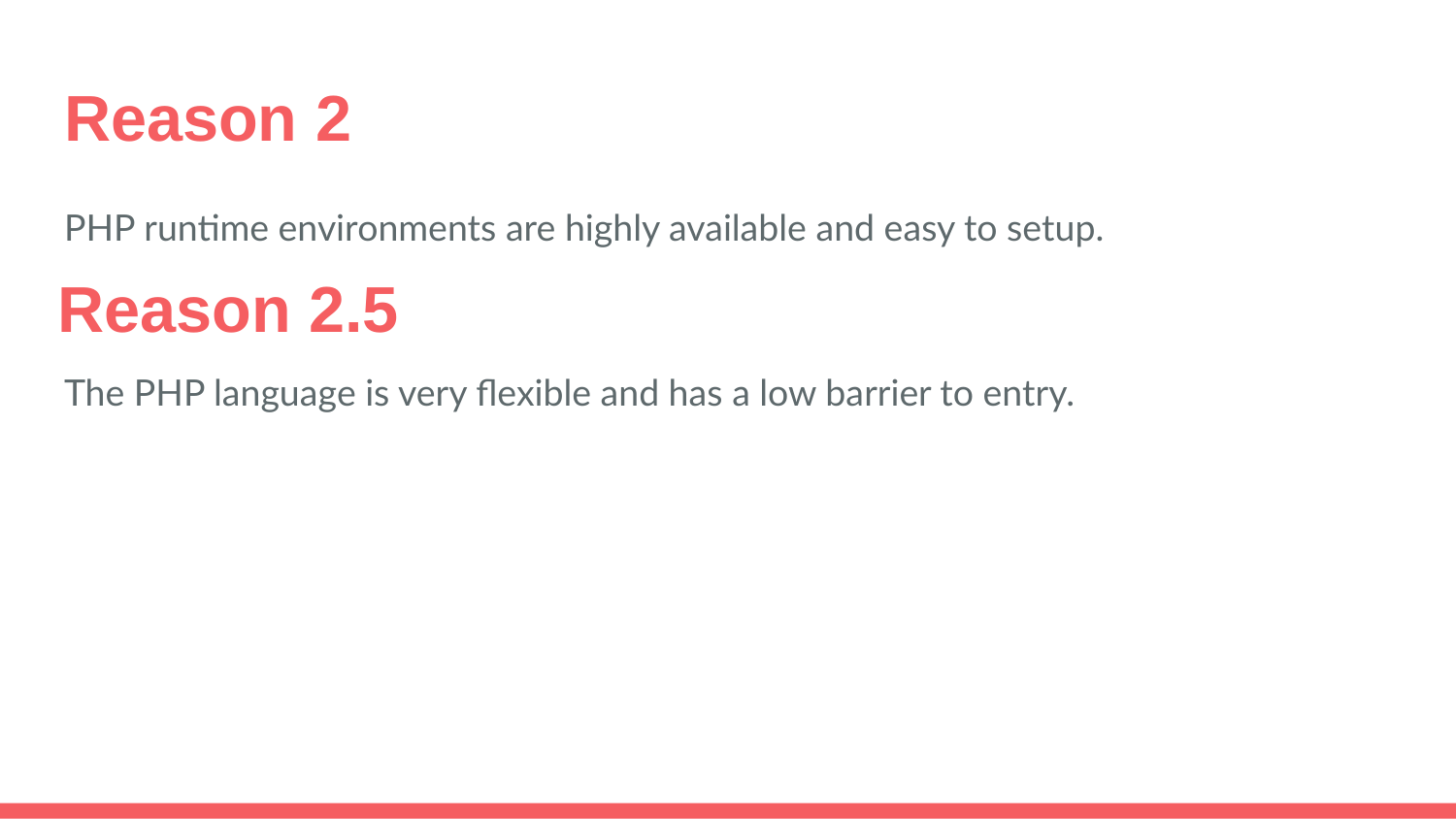

# Reason 2
PHP runtime environments are highly available and easy to setup.

The PHP language is very flexible and has a low barrier to entry.
Reason 2.5